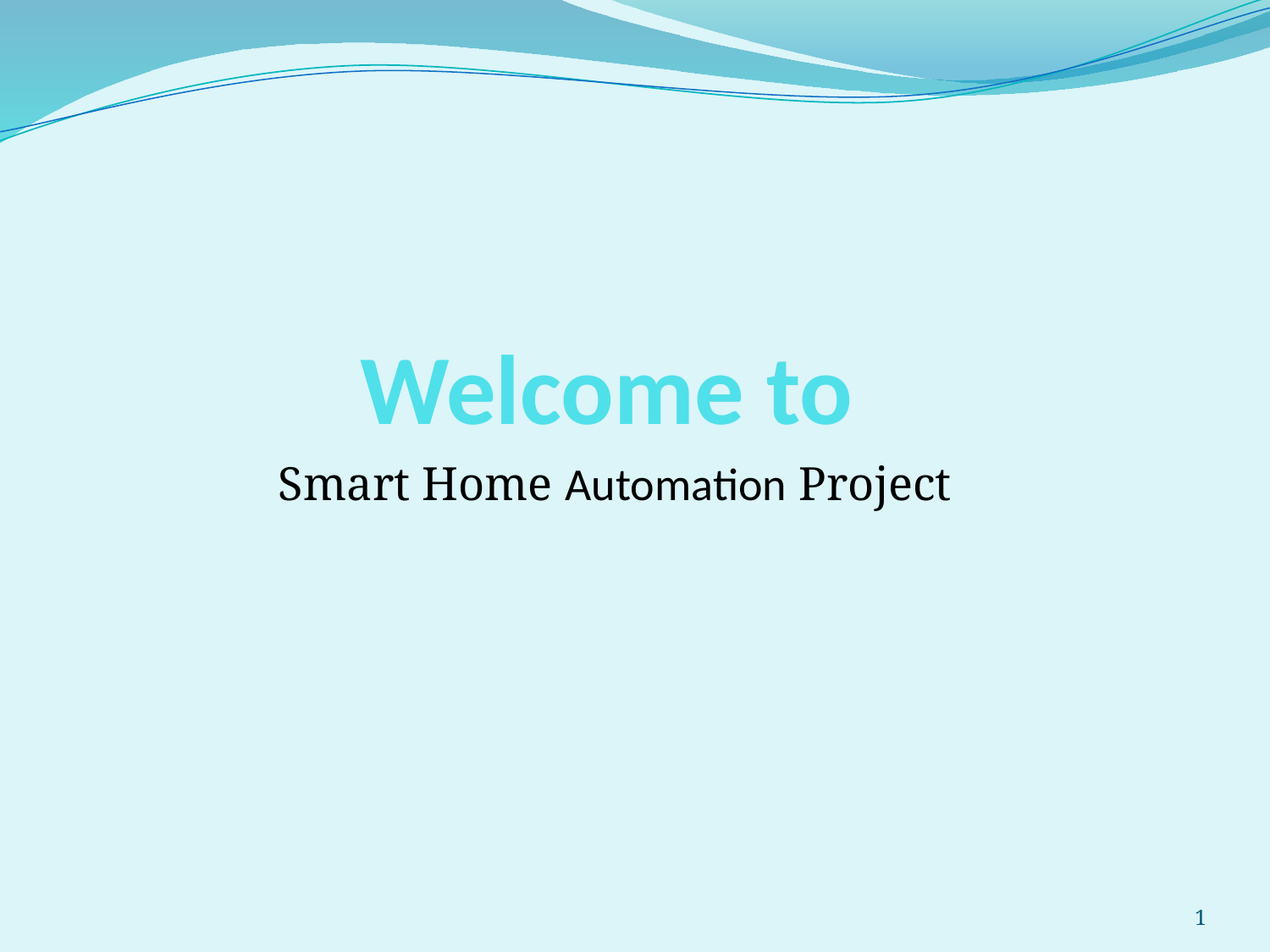

# Welcome to
Smart Home Automation Project
1